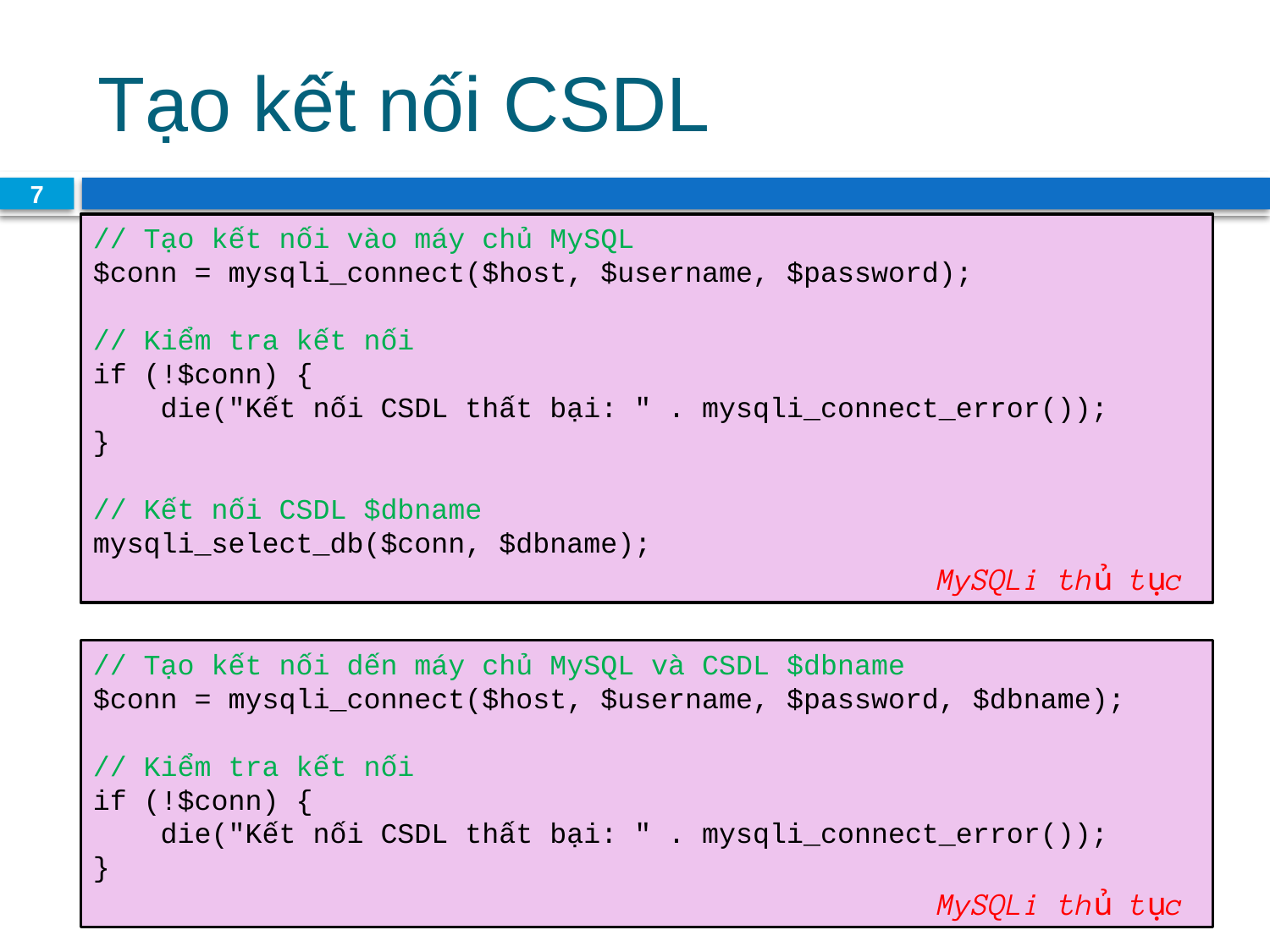

# Tạo kết nối CSDL
7
// Tạo kết nối vào máy chủ MySQL
$conn = mysqli_connect($host, $username, $password);
// Kiểm tra kết nối
if (!$conn) {
    die("Kết nối CSDL thất bại: " . mysqli_connect_error());
}

// Kết nối CSDL $dbname
mysqli_select_db($conn, $dbname);
					           MySQLi thủ tục
// Tạo kết nối dến máy chủ MySQL và CSDL $dbname
$conn = mysqli_connect($host, $username, $password, $dbname);
// Kiểm tra kết nối
if (!$conn) {
    die("Kết nối CSDL thất bại: " . mysqli_connect_error());
}
					           MySQLi thủ tục